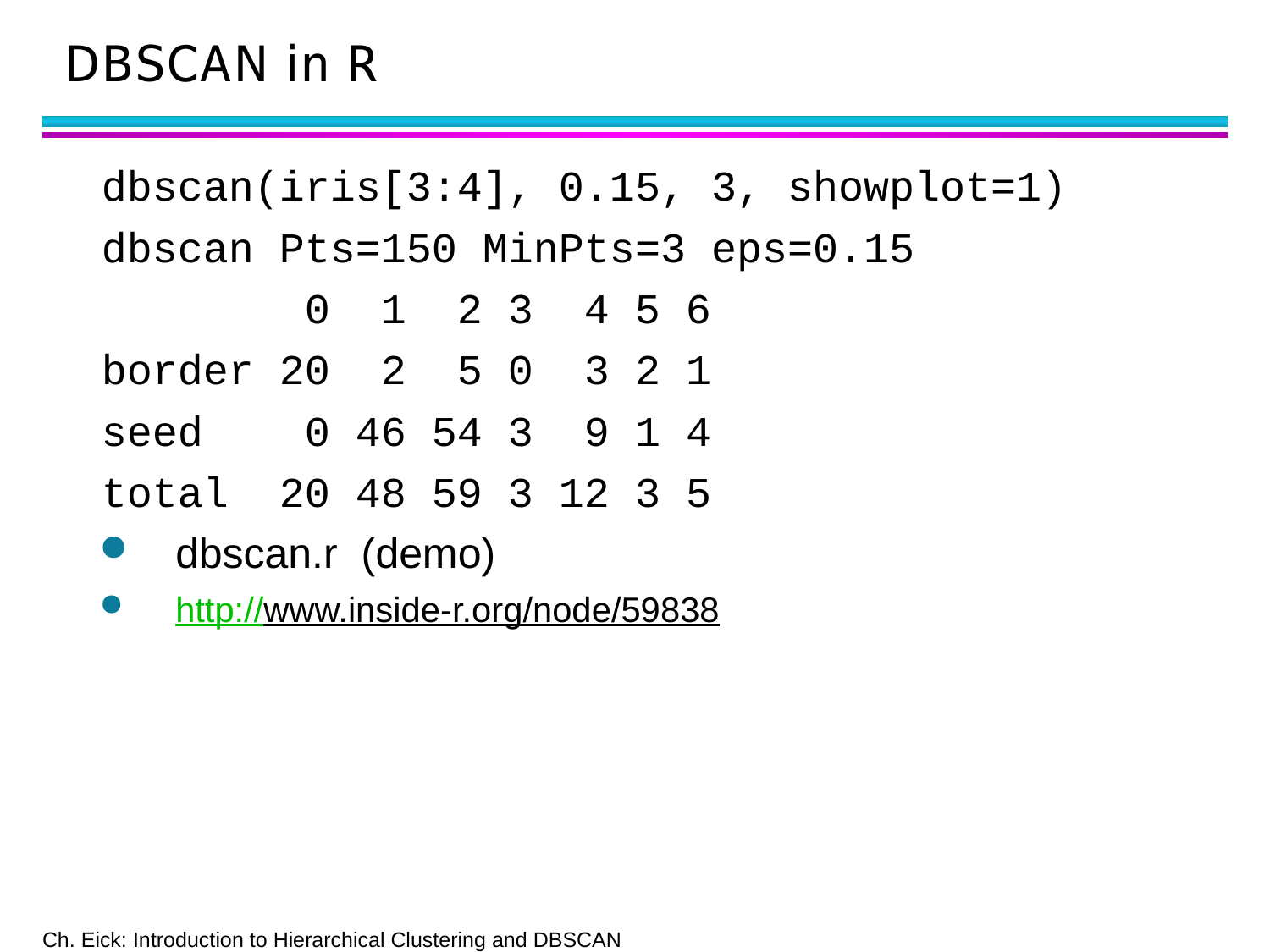

# DBSCAN in R
dbscan(iris[3:4], 0.15, 3, showplot=1)
dbscan Pts=150 MinPts=3 eps=0.15
        0  1  2 3  4 5 6
border 20  2  5 0  3 2 1
seed    0 46 54 3  9 1 4
total  20 48 59 3 12 3 5
dbscan.r  (demo)
http://www.inside-r.org/node/59838